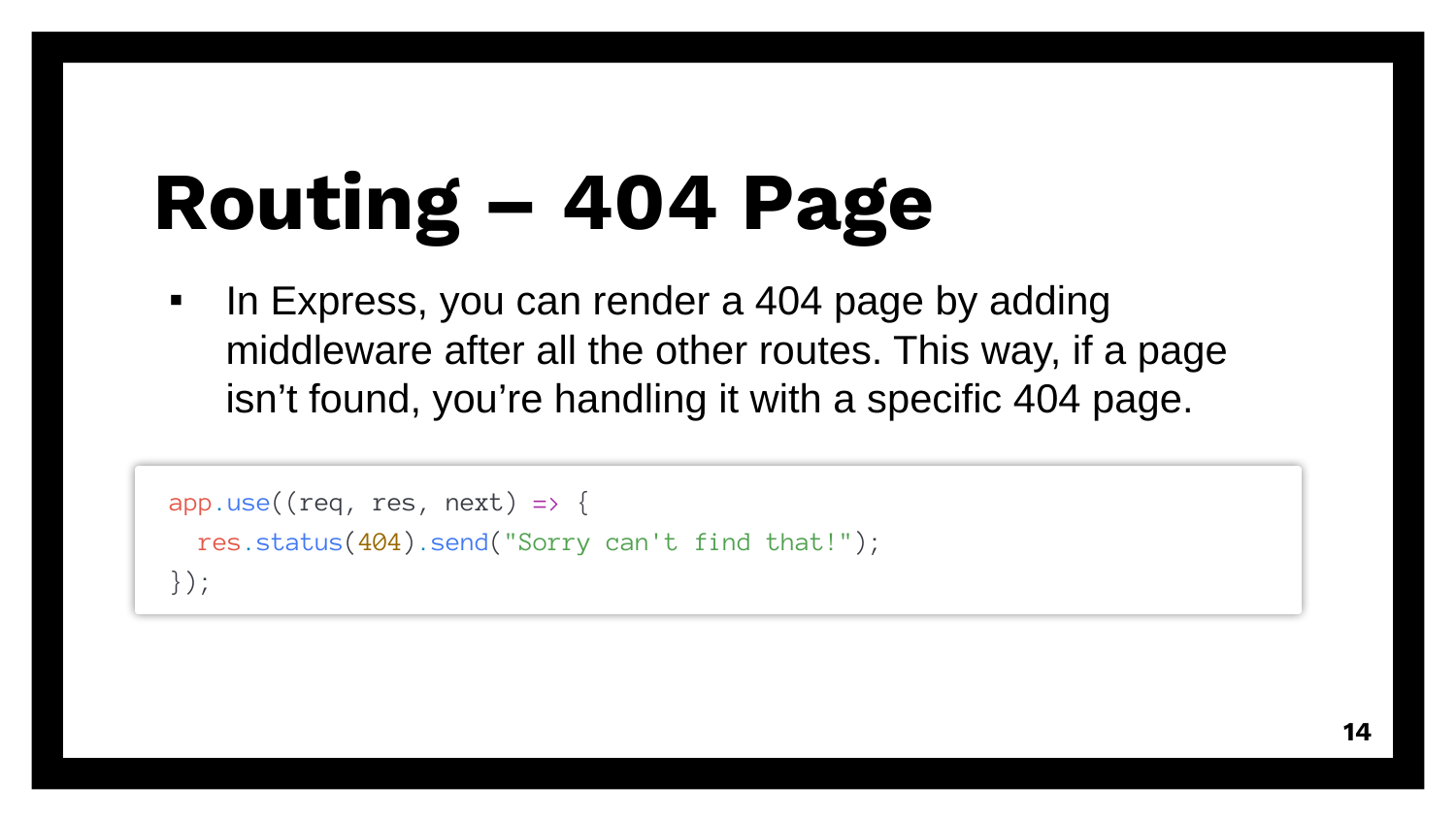

# Routing – 404 Page
In Express, you can render a 404 page by adding middleware after all the other routes. This way, if a page isn’t found, you’re handling it with a specific 404 page.
app.use((req, res, next) => {
  res.status(404).send("Sorry can't find that!");
});
14